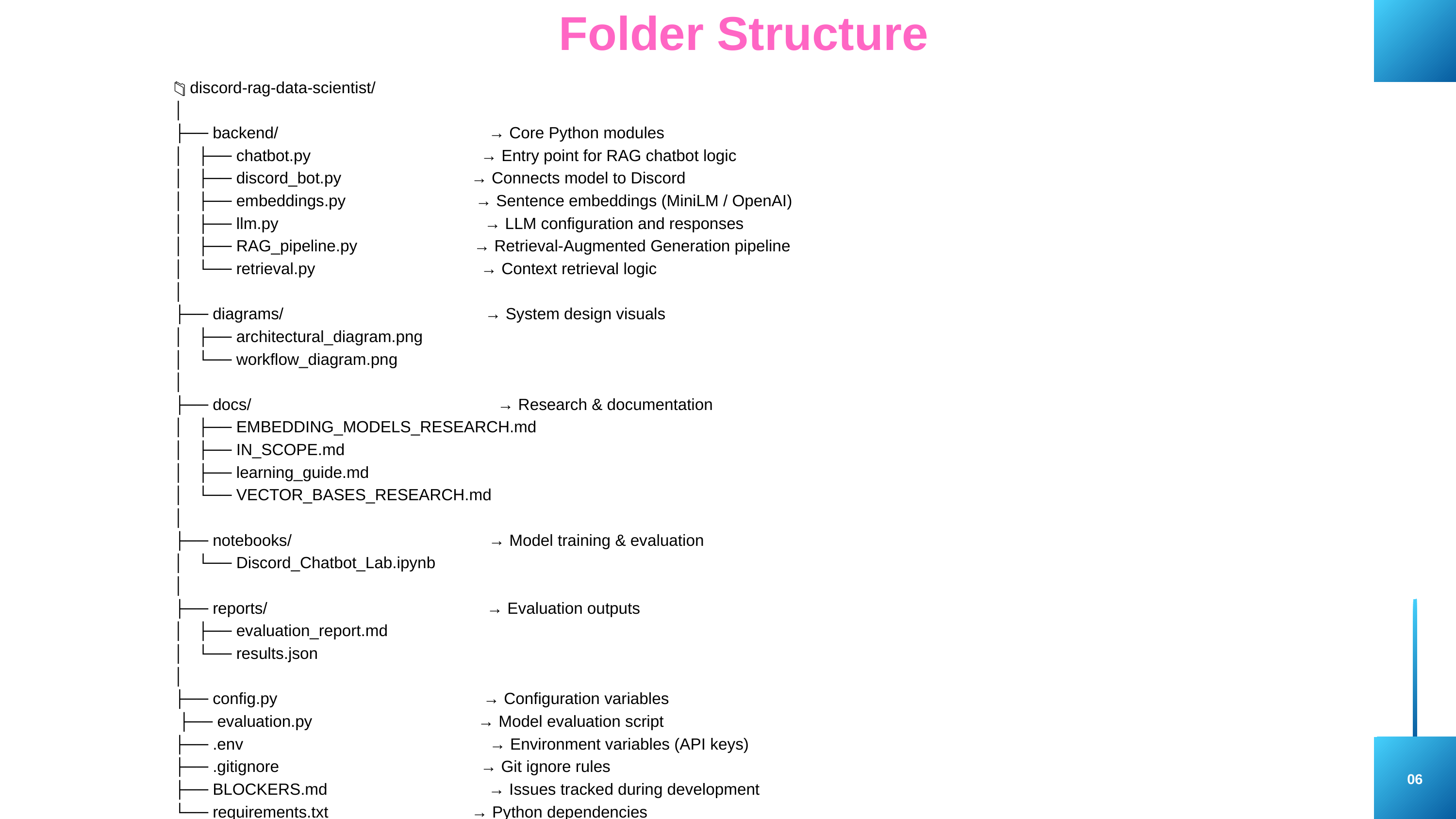

Folder Structure
📁 discord-rag-data-scientist/
│
├── backend/                                               → Core Python modules
│   ├── chatbot.py                                      → Entry point for RAG chatbot logic
│   ├── discord_bot.py                             → Connects model to Discord
│   ├── embeddings.py                             → Sentence embeddings (MiniLM / OpenAI)
│   ├── llm.py                                              → LLM configuration and responses
│   ├── RAG_pipeline.py                          → Retrieval-Augmented Generation pipeline
│   └── retrieval.py                                     → Context retrieval logic
│
├── diagrams/                                             → System design visuals
│   ├── architectural_diagram.png
│   └── workflow_diagram.png
│
├── docs/                                                       → Research & documentation
│   ├── EMBEDDING_MODELS_RESEARCH.md
│   ├── IN_SCOPE.md
│   ├── learning_guide.md
│   └── VECTOR_BASES_RESEARCH.md
│
├── notebooks/                                            → Model training & evaluation
│   └── Discord_Chatbot_Lab.ipynb
│
├── reports/                                                 → Evaluation outputs
│   ├── evaluation_report.md
│   └── results.json
│
├── config.py                                              → Configuration variables
 ├── evaluation.py                                     → Model evaluation script
├── .env                                                       → Environment variables (API keys)
├── .gitignore                                             → Git ignore rules
├── BLOCKERS.md                                    → Issues tracked during development
└── requirements.txt                                → Python dependencies

01
02
04

06